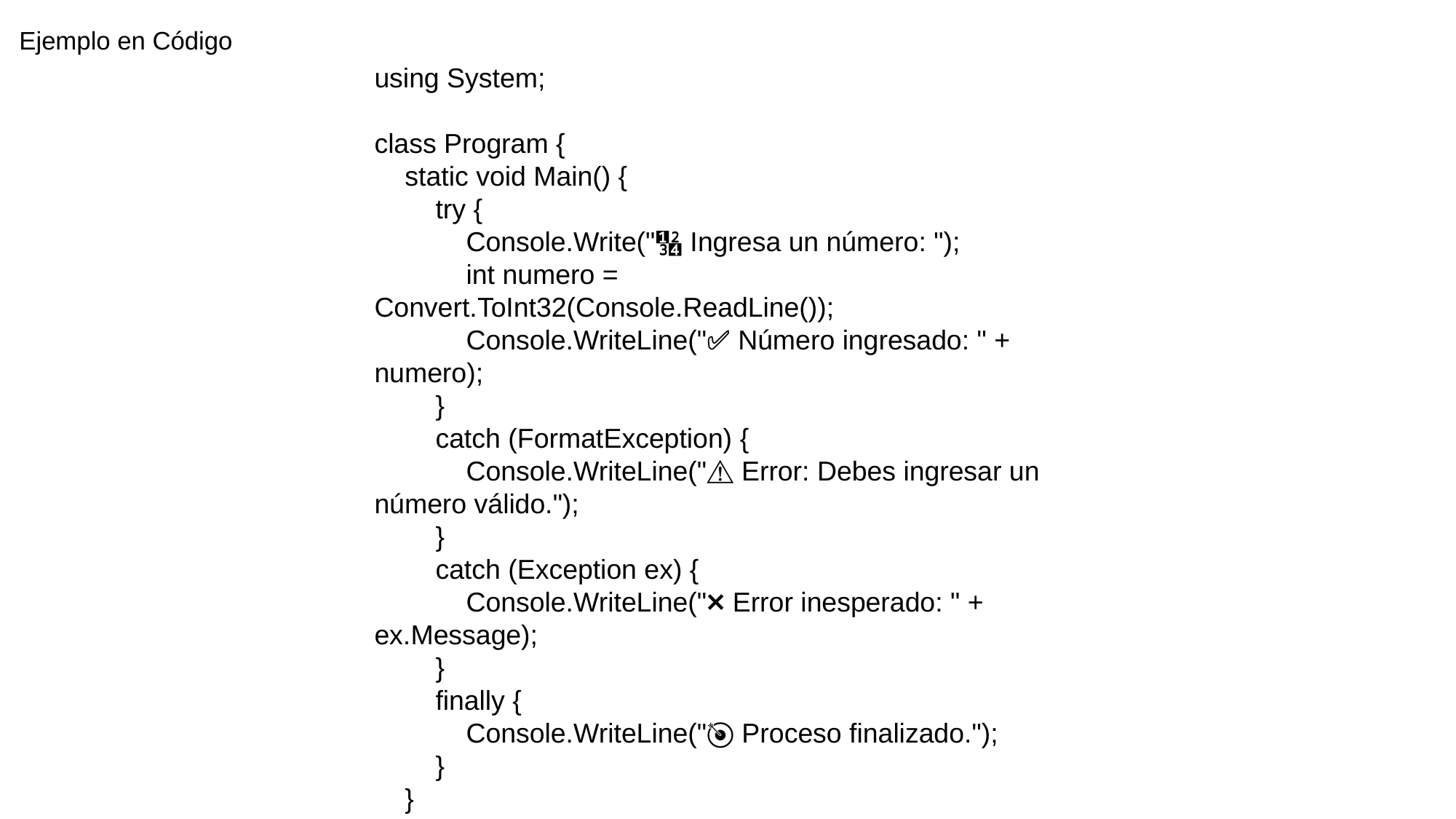

# Ejemplo en Código
using System;

class Program {
    static void Main() {
        try {
            Console.Write("🔢 Ingresa un número: ");
            int numero = Convert.ToInt32(Console.ReadLine());
            Console.WriteLine("✅ Número ingresado: " + numero);
        }
        catch (FormatException) {
            Console.WriteLine("⚠️ Error: Debes ingresar un número válido.");
        }
        catch (Exception ex) {
            Console.WriteLine("❌ Error inesperado: " + ex.Message);
        }
        finally {
            Console.WriteLine("🎯 Proceso finalizado.");
        }
    }
}